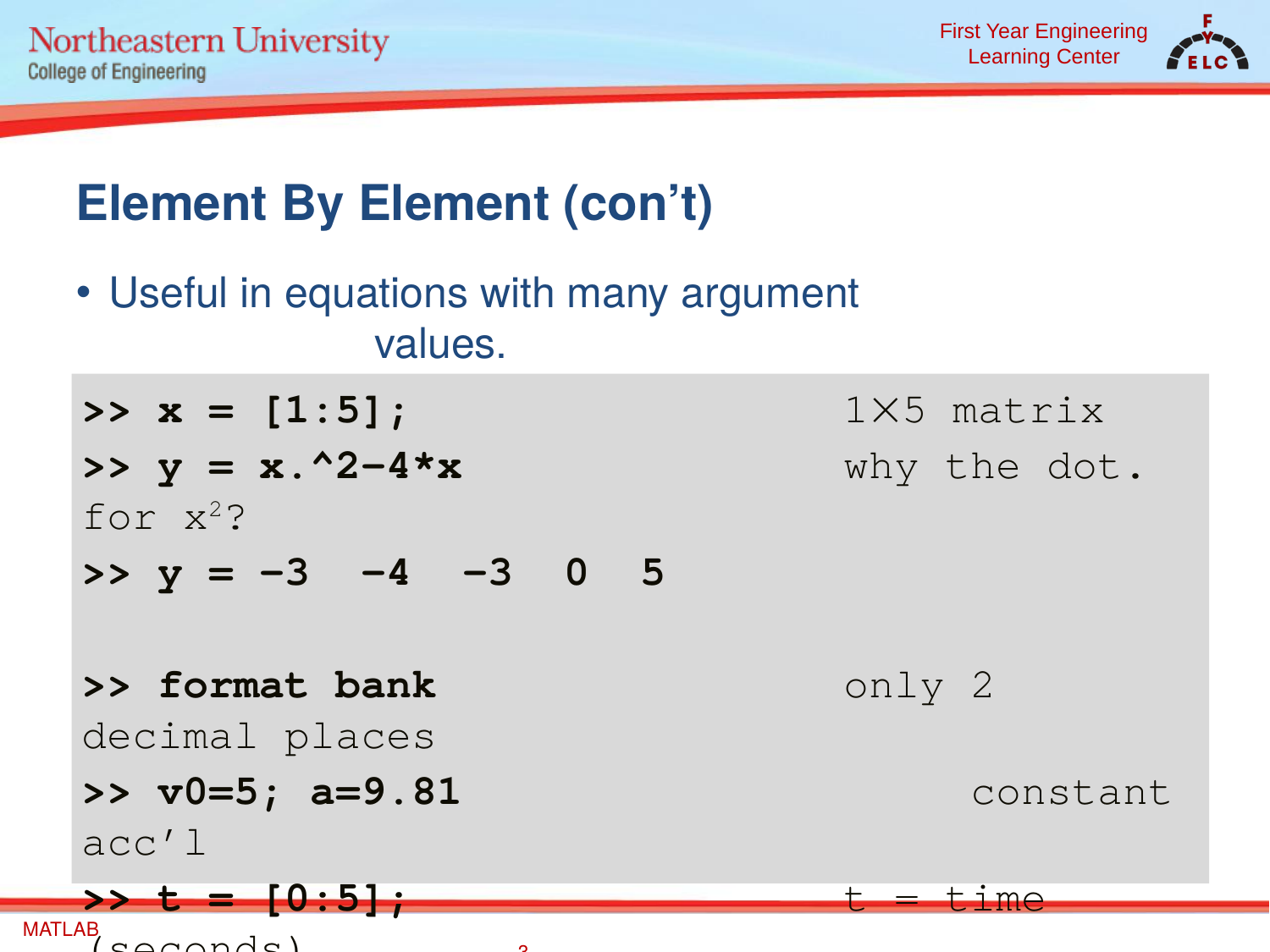

# Element By Element (con’t)
Useful in equations with many argument 				 values.

>> x = [1:5];    			1×5 matrix
>> y = x.^2-4*x 			why the dot. for x2?
>> y = -3  -4  -3  0  5

>> format bank				only 2 decimal places
>> v0=5; a=9.81				constant acc’l
>> t = [0:5];				t = time (seconds)
>> v = v0+0.5*a*t.^2		v = v0 + ½ at2
>> v = 5.00 9.91 24.62 49.15 83.48 127.63